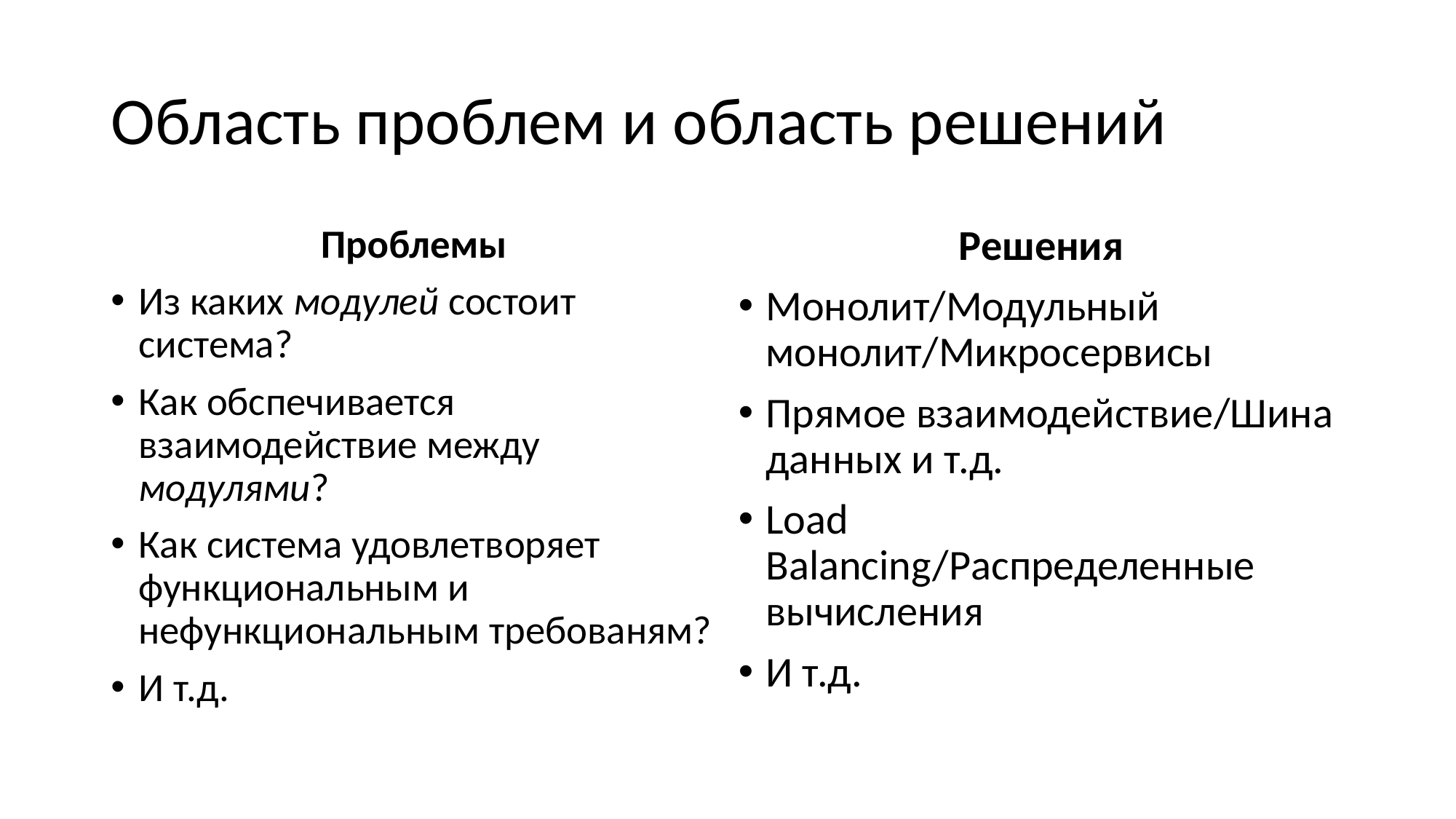

# Область проблем и область решений
Проблемы
Из каких модулей состоит система?
Как обспечивается взаимодействие между модулями?
Как система удовлетворяет функциональным и нефункциональным требованям?
И т.д.

Решения
Монолит/Модульный монолит/Микросервисы
Прямое взаимодействие/Шина данных и т.д.
Load Balancing/Распределенные вычисления
И т.д.